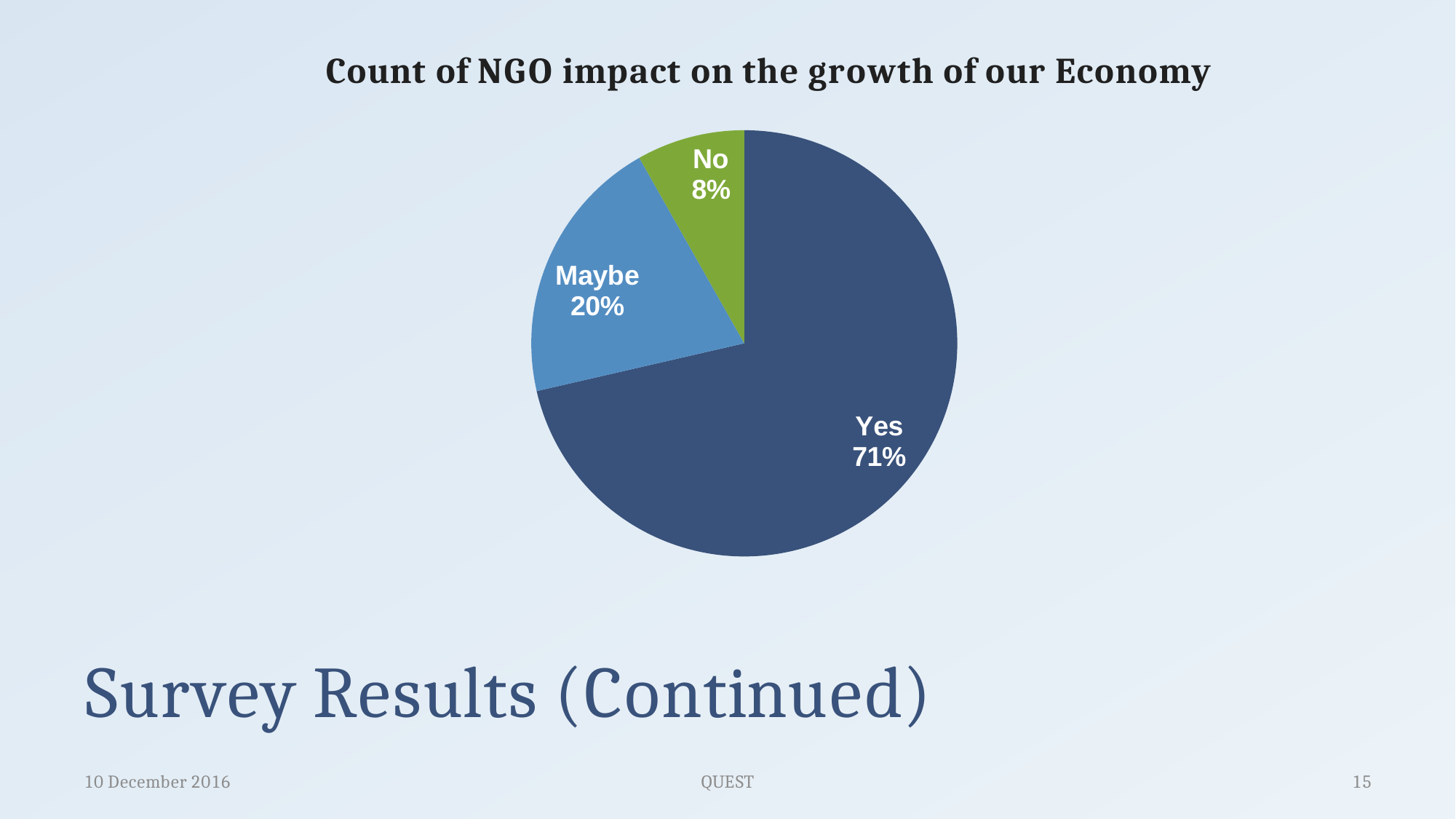

### Chart:

| Category | Count of NGO impact on the growth of our Economy |
|---|---|
| Yes | 71.4 |
| Maybe | 20.4 |
| No | 8.200000000000001 |
# Survey Results (Continued)
10 December 2016
QUEST
15